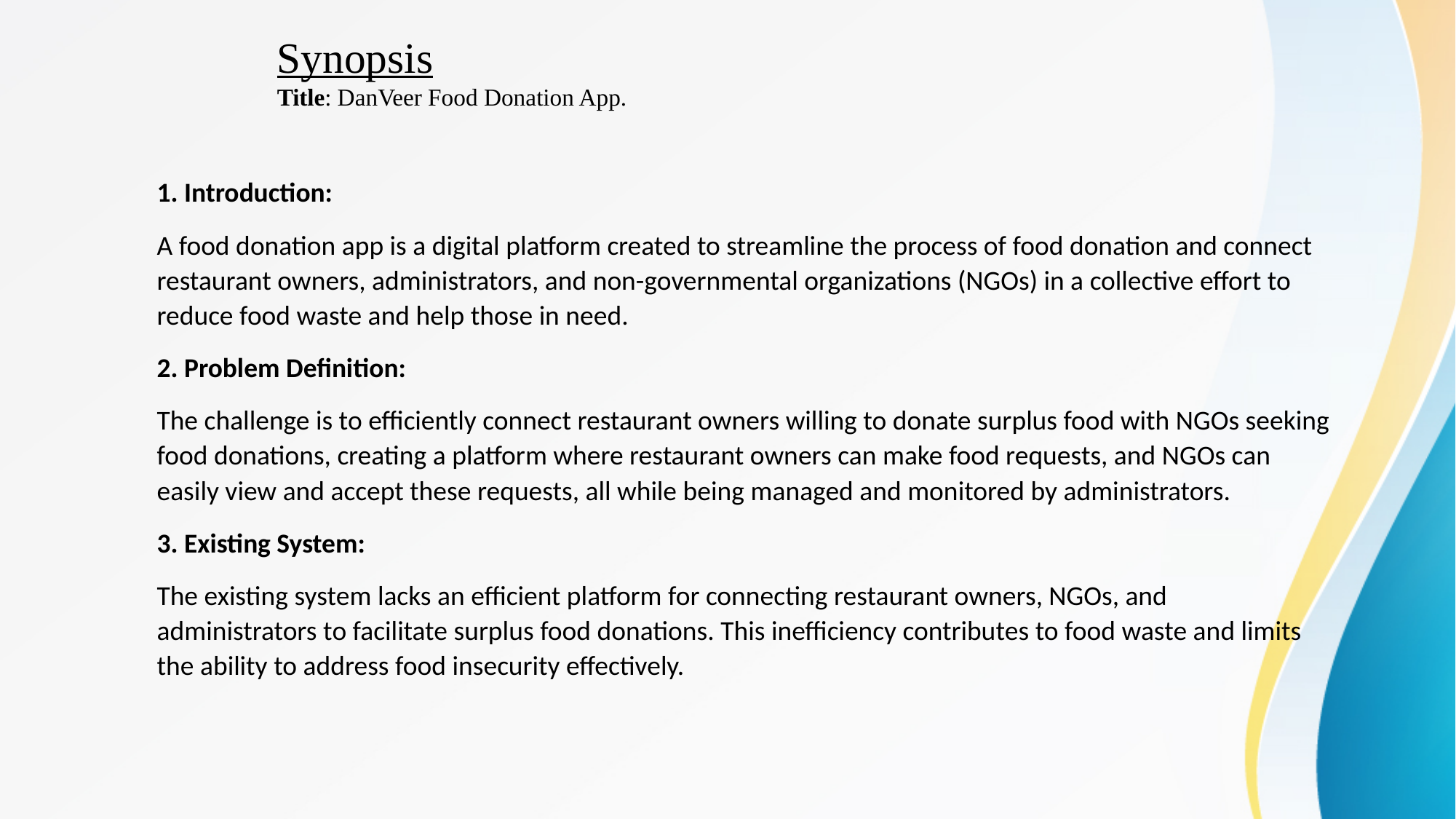

# Synopsis Title: DanVeer Food Donation App.
1. Introduction:
A food donation app is a digital platform created to streamline the process of food donation and connect restaurant owners, administrators, and non-governmental organizations (NGOs) in a collective effort to reduce food waste and help those in need.
2. Problem Definition:
The challenge is to efficiently connect restaurant owners willing to donate surplus food with NGOs seeking food donations, creating a platform where restaurant owners can make food requests, and NGOs can easily view and accept these requests, all while being managed and monitored by administrators.
3. Existing System:
The existing system lacks an efficient platform for connecting restaurant owners, NGOs, and administrators to facilitate surplus food donations. This inefficiency contributes to food waste and limits the ability to address food insecurity effectively.